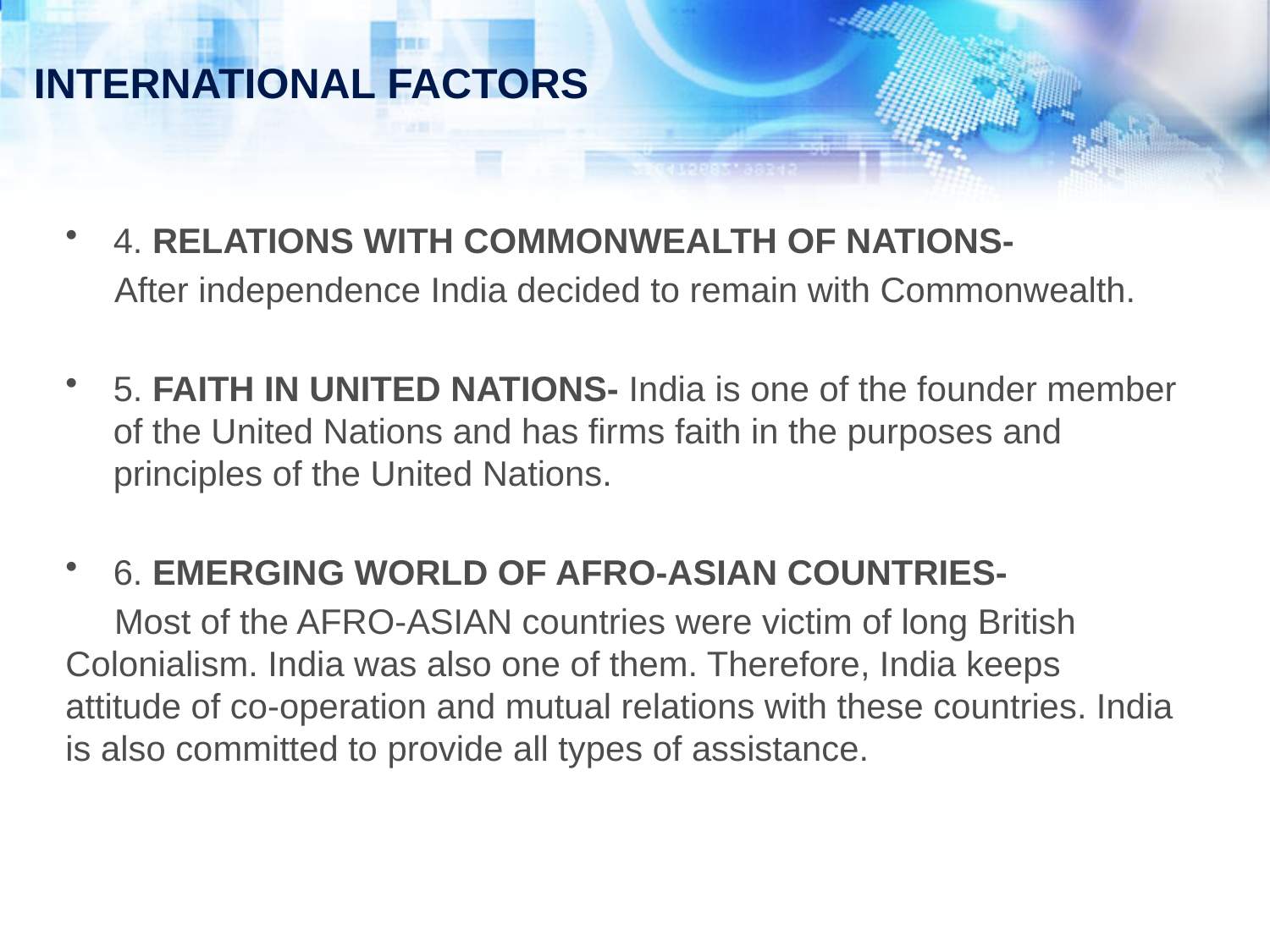

# INTERNATIONAL FACTORS
4. RELATIONS WITH COMMONWEALTH OF NATIONS-
     After independence India decided to remain with Commonwealth.

5. FAITH IN UNITED NATIONS- India is one of the founder member of the United Nations and has firms faith in the purposes and principles of the United Nations.

6. EMERGING WORLD OF AFRO-ASIAN COUNTRIES-
     Most of the AFRO-ASIAN countries were victim of long British Colonialism. India was also one of them. Therefore, India keeps attitude of co-operation and mutual relations with these countries. India is also committed to provide all types of assistance.